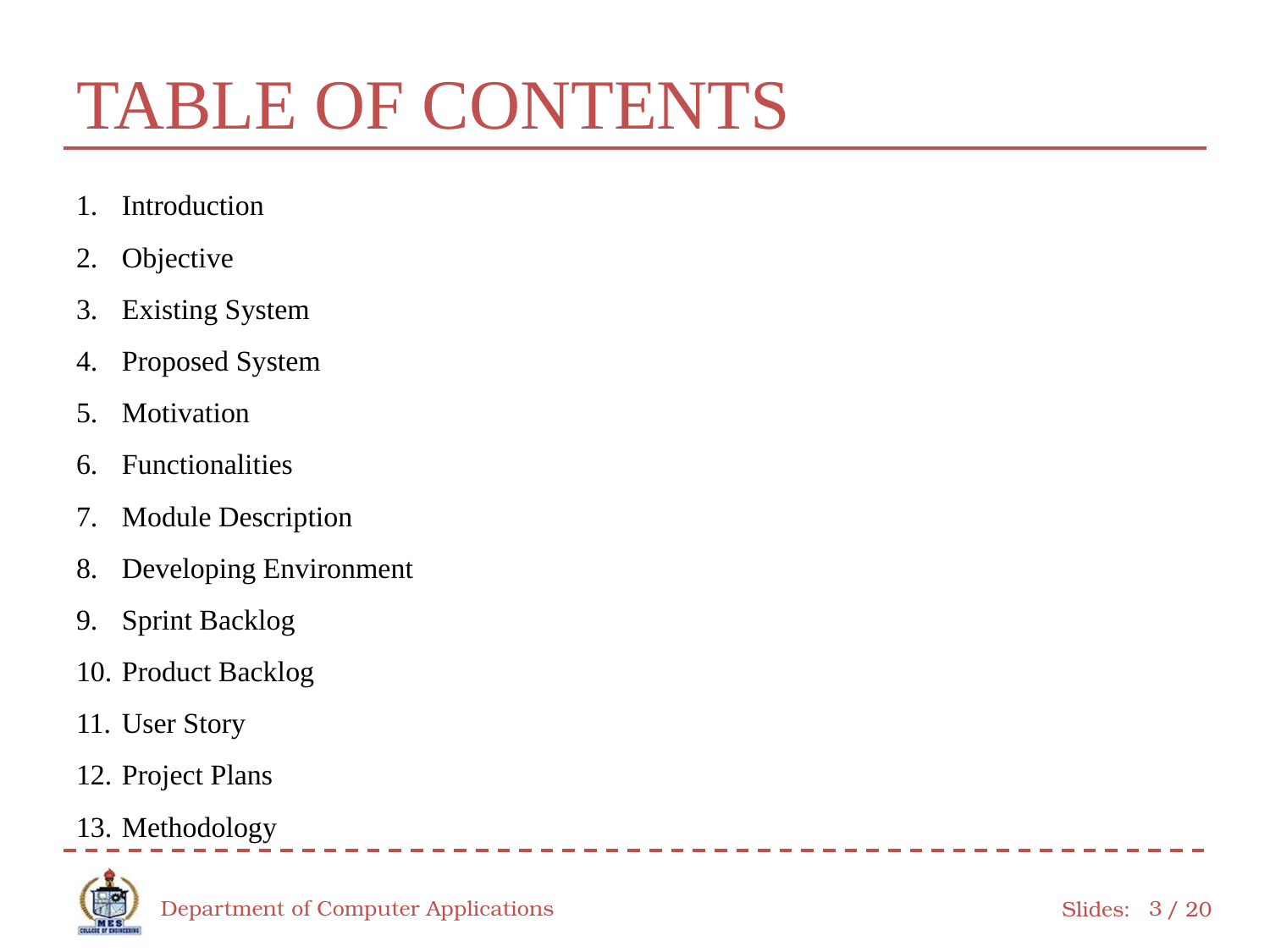

# TABLE OF CONTENTS
Introduction
Objective
Existing System
Proposed System
Motivation
Functionalities
Module Description
Developing Environment
Sprint Backlog
Product Backlog
User Story
Project Plans
Methodology
Department of Computer Applications
3